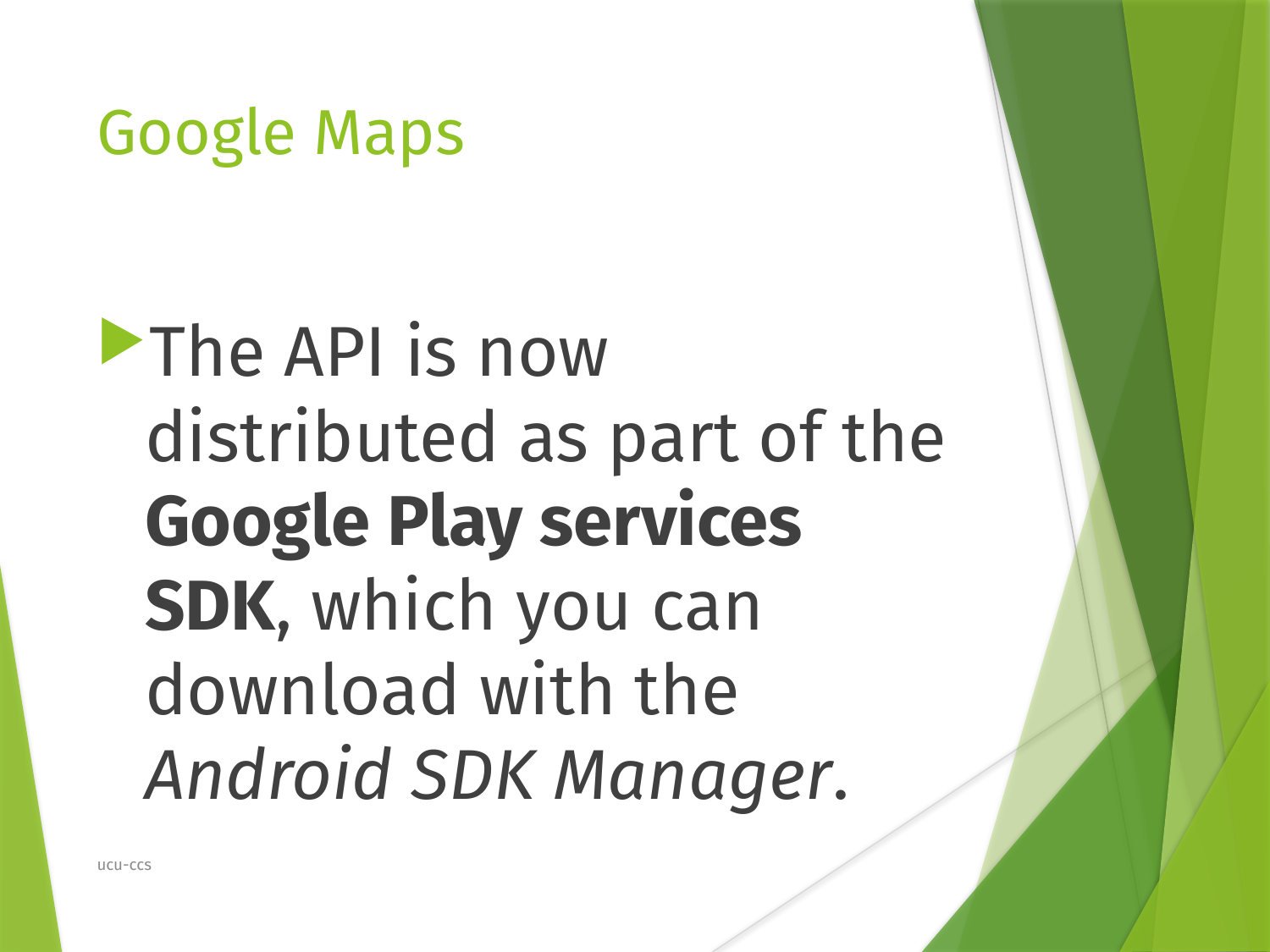

Google Maps
The API is now distributed as part of the Google Play services SDK, which you can download with the Android SDK Manager.
ucu-ccs